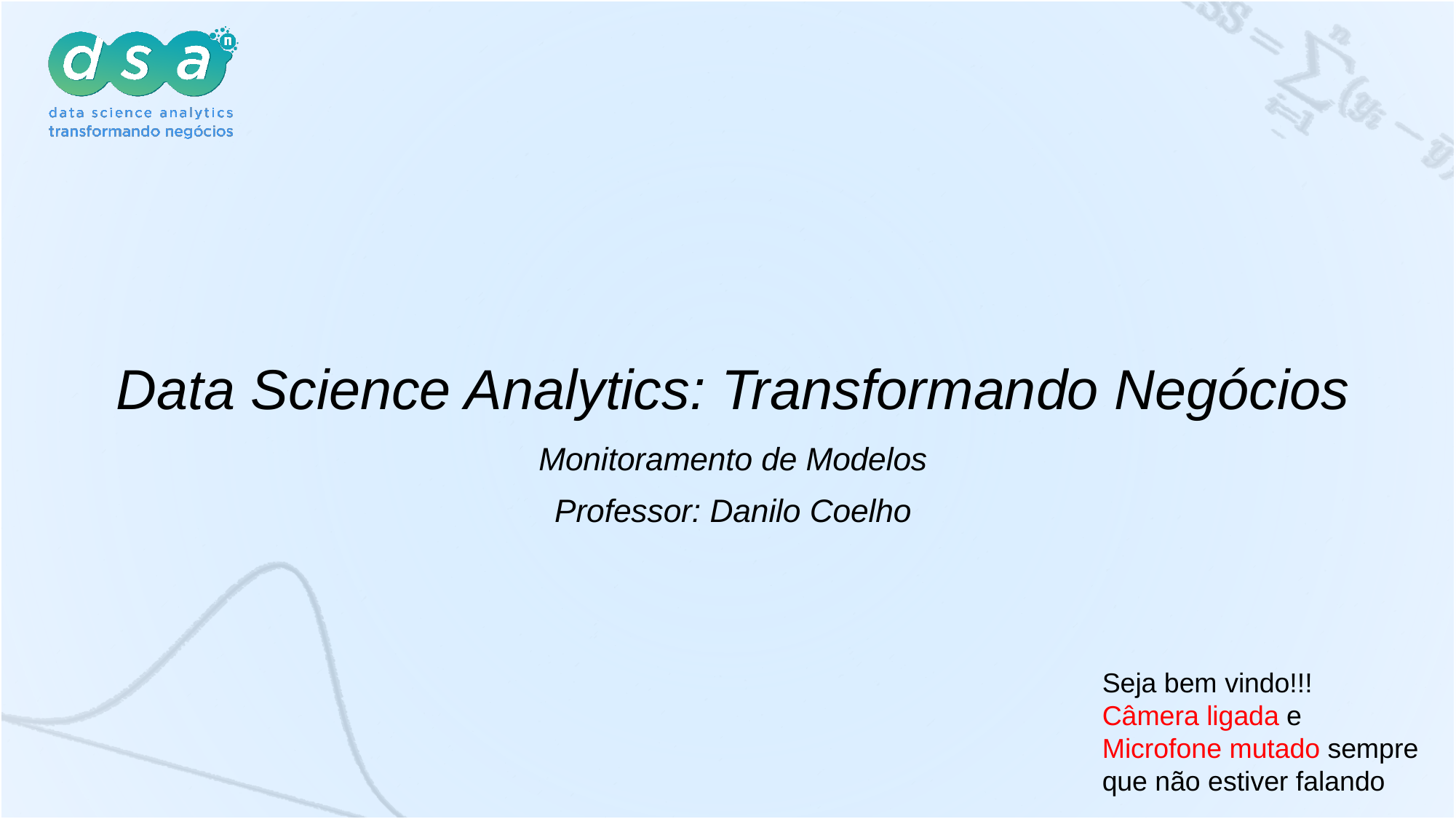

# Data Science Analytics: Transformando Negócios
Monitoramento de Modelos
Professor: Danilo Coelho
Seja bem vindo!!!
Câmera ligada e
Microfone mutado sempre que não estiver falando